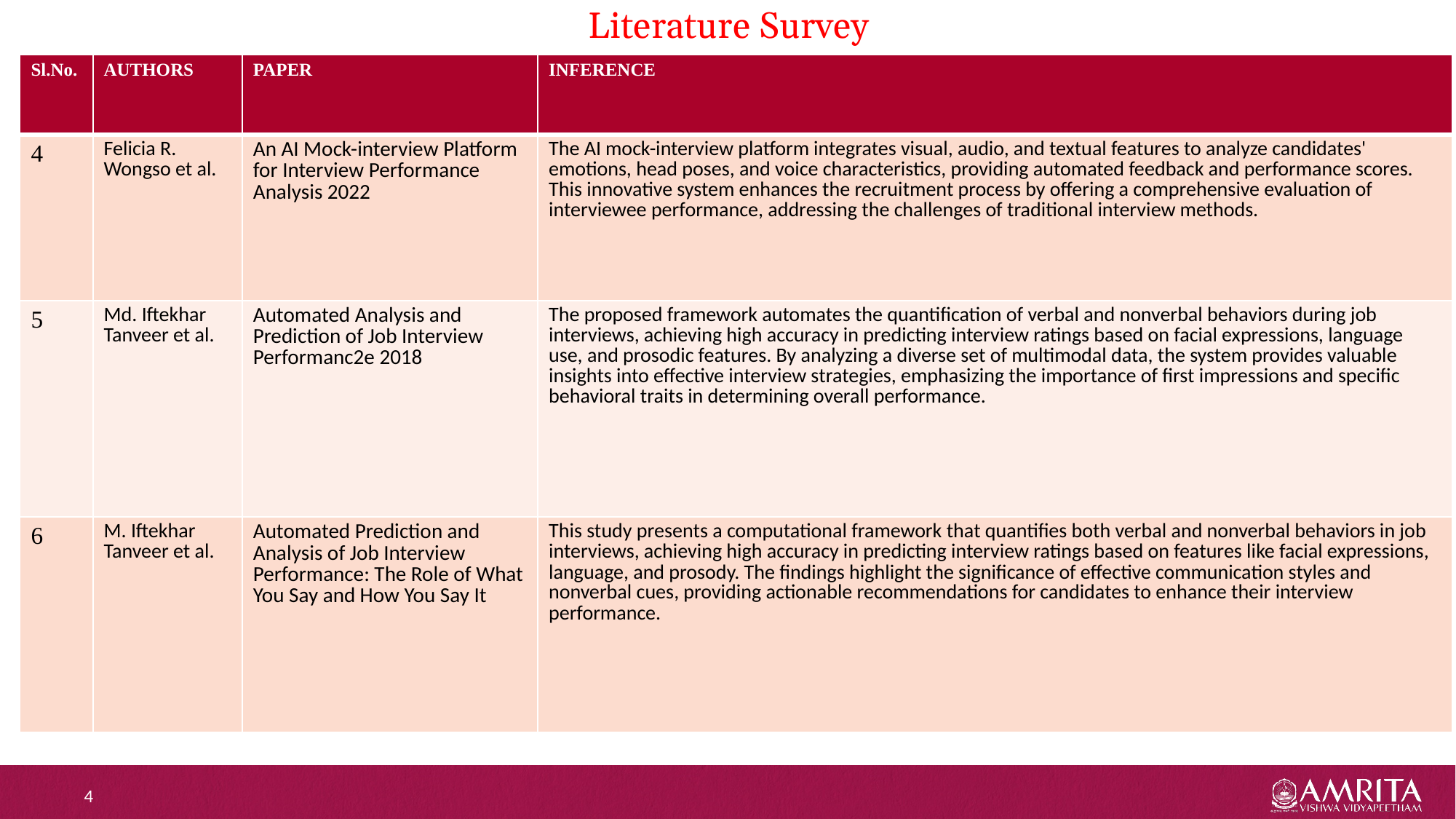

# Literature Survey
| Sl.No. | AUTHORS | PAPER | INFERENCE |
| --- | --- | --- | --- |
| 4 | Felicia R. Wongso et al. | An AI Mock-interview Platform for Interview Performance Analysis 2022 | The AI mock-interview platform integrates visual, audio, and textual features to analyze candidates' emotions, head poses, and voice characteristics, providing automated feedback and performance scores. This innovative system enhances the recruitment process by offering a comprehensive evaluation of interviewee performance, addressing the challenges of traditional interview methods. |
| 5 | Md. Iftekhar Tanveer et al. | Automated Analysis and Prediction of Job Interview Performanc2e 2018 | The proposed framework automates the quantification of verbal and nonverbal behaviors during job interviews, achieving high accuracy in predicting interview ratings based on facial expressions, language use, and prosodic features. By analyzing a diverse set of multimodal data, the system provides valuable insights into effective interview strategies, emphasizing the importance of first impressions and specific behavioral traits in determining overall performance. |
| 6 | M. Iftekhar Tanveer et al. | Automated Prediction and Analysis of Job Interview Performance: The Role of What You Say and How You Say It | This study presents a computational framework that quantifies both verbal and nonverbal behaviors in job interviews, achieving high accuracy in predicting interview ratings based on features like facial expressions, language, and prosody. The findings highlight the significance of effective communication styles and nonverbal cues, providing actionable recommendations for candidates to enhance their interview performance. |
4